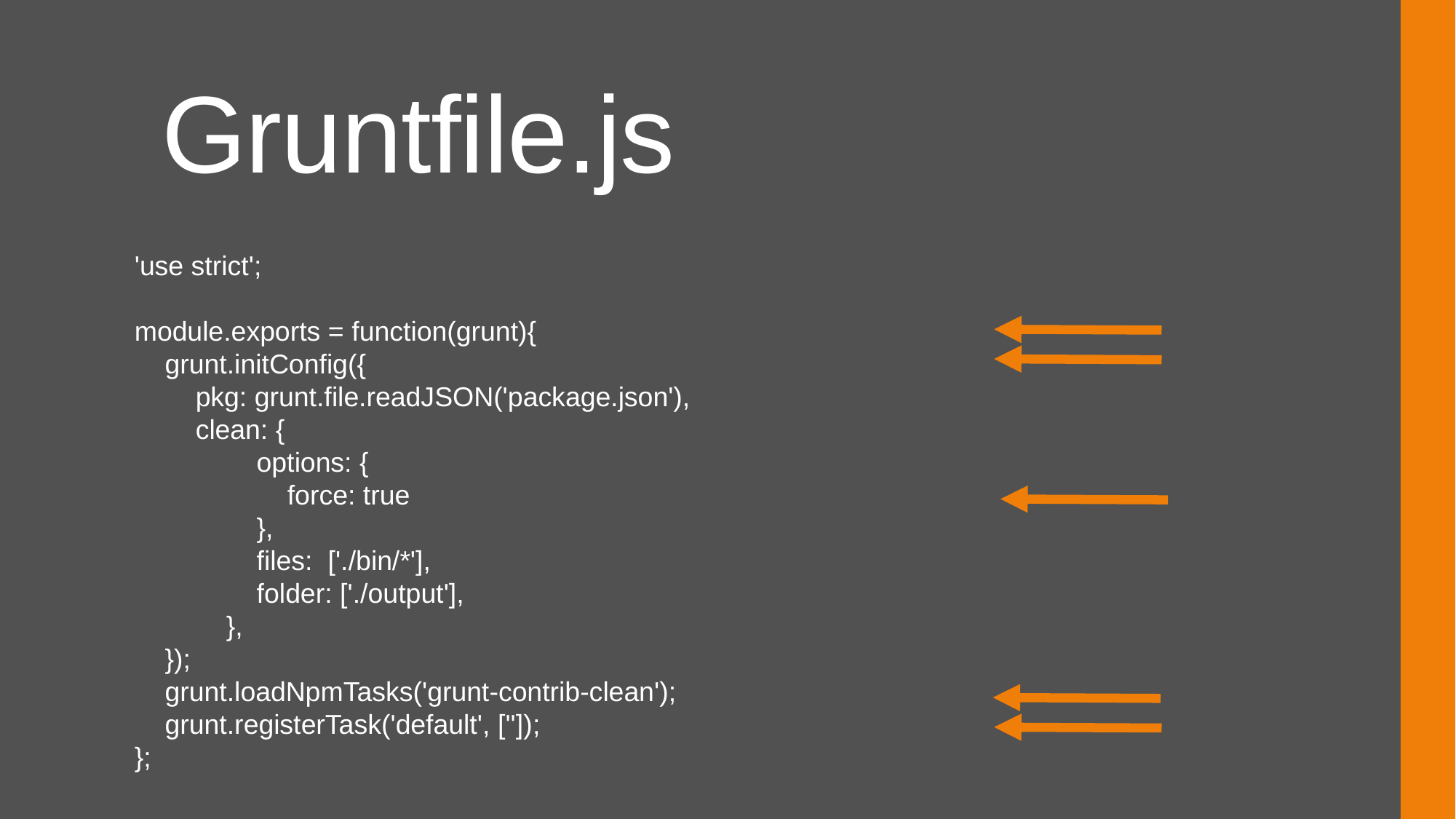

# Gruntfile.js
'use strict';

module.exports = function(grunt){
    grunt.initConfig({
        pkg: grunt.file.readJSON('package.json'),
        clean: {
                options: {
                    force: true
                },
                files:  ['./bin/*'],
                folder: ['./output'],
            },
    });
    grunt.loadNpmTasks('grunt-contrib-clean');
    grunt.registerTask('default', ['']);
};